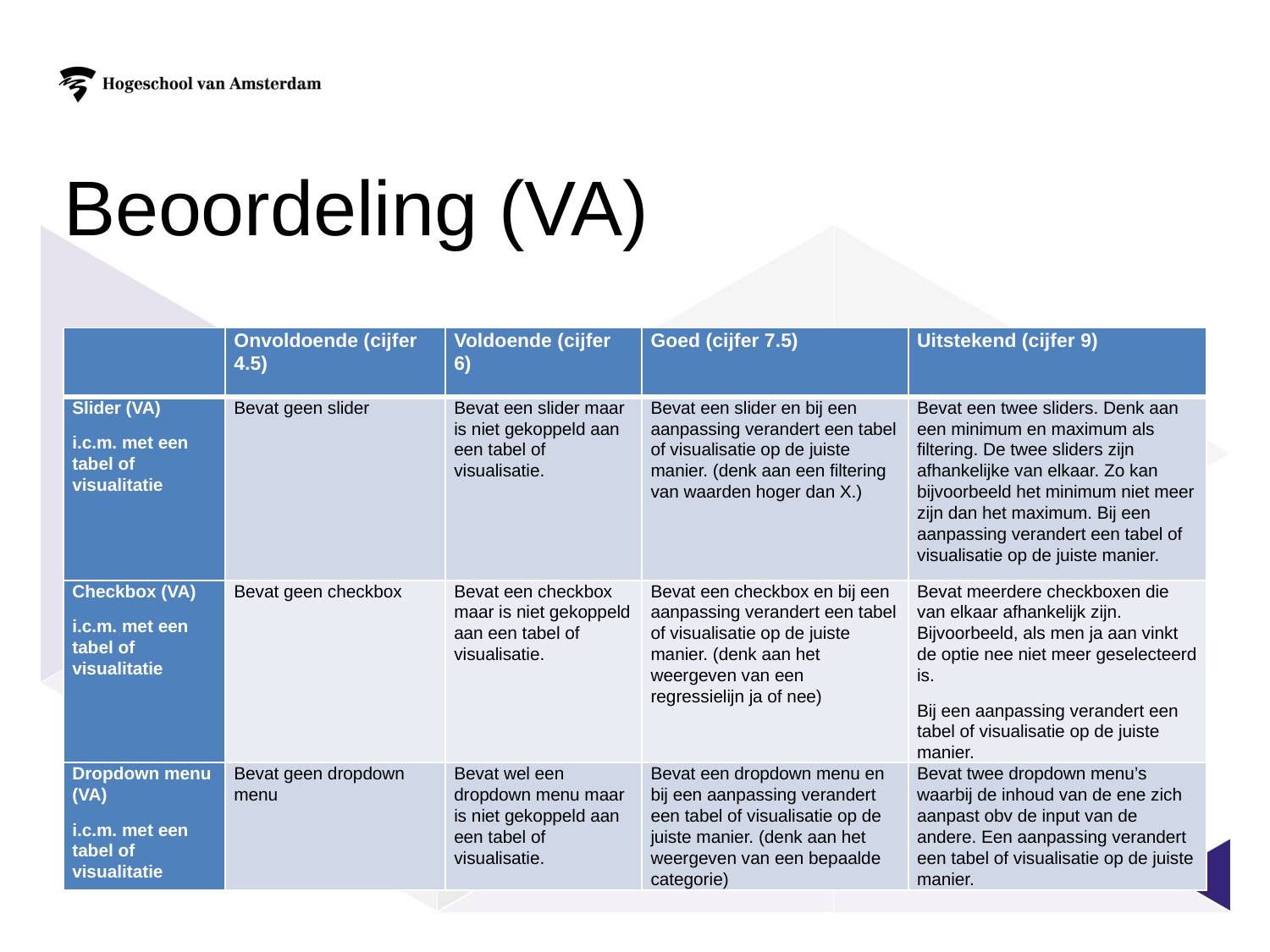

# Beoordeling (VA)
|  | Onvoldoende (cijfer 4.5) | Voldoende (cijfer 6) | Goed (cijfer 7.5) | Uitstekend (cijfer 9) |
| --- | --- | --- | --- | --- |
| Slider (VA) i.c.m. met een tabel of visualitatie | Bevat geen slider | Bevat een slider maar is niet gekoppeld aan een tabel of visualisatie. | Bevat een slider en bij een aanpassing verandert een tabel of visualisatie op de juiste manier. (denk aan een filtering van waarden hoger dan X.) | Bevat een twee sliders. Denk aan een minimum en maximum als filtering. De twee sliders zijn afhankelijke van elkaar. Zo kan bijvoorbeeld het minimum niet meer zijn dan het maximum. Bij een aanpassing verandert een tabel of visualisatie op de juiste manier. |
| Checkbox (VA) i.c.m. met een tabel of visualitatie | Bevat geen checkbox | Bevat een checkbox maar is niet gekoppeld aan een tabel of visualisatie. | Bevat een checkbox en bij een aanpassing verandert een tabel of visualisatie op de juiste manier. (denk aan het weergeven van een regressielijn ja of nee) | Bevat meerdere checkboxen die van elkaar afhankelijk zijn. Bijvoorbeeld, als men ja aan vinkt de optie nee niet meer geselecteerd is. Bij een aanpassing verandert een tabel of visualisatie op de juiste manier. |
| Dropdown menu (VA) i.c.m. met een tabel of visualitatie | Bevat geen dropdown menu | Bevat wel een dropdown menu maar is niet gekoppeld aan een tabel of visualisatie. | Bevat een dropdown menu en bij een aanpassing verandert een tabel of visualisatie op de juiste manier. (denk aan het weergeven van een bepaalde categorie) | Bevat twee dropdown menu’s waarbij de inhoud van de ene zich aanpast obv de input van de andere. Een aanpassing verandert een tabel of visualisatie op de juiste manier. |